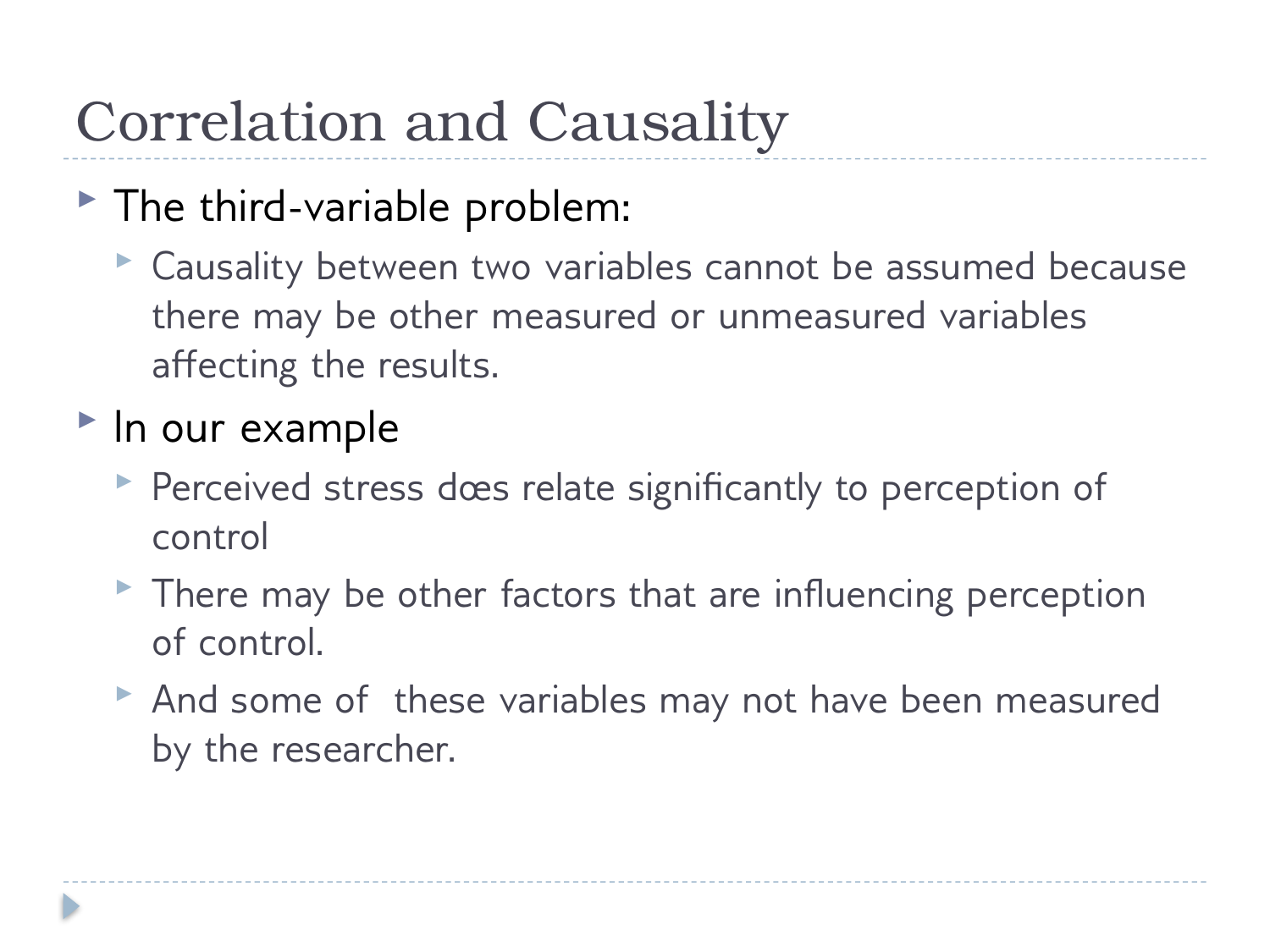

# Correlation and Causality
The third-variable problem:
Causality between two variables cannot be assumed because there may be other measured or unmeasured variables affecting the results.
In our example
Perceived stress does relate significantly to perception of control
There may be other factors that are influencing perception of control.
And some of  these variables may not have been measured by the researcher.